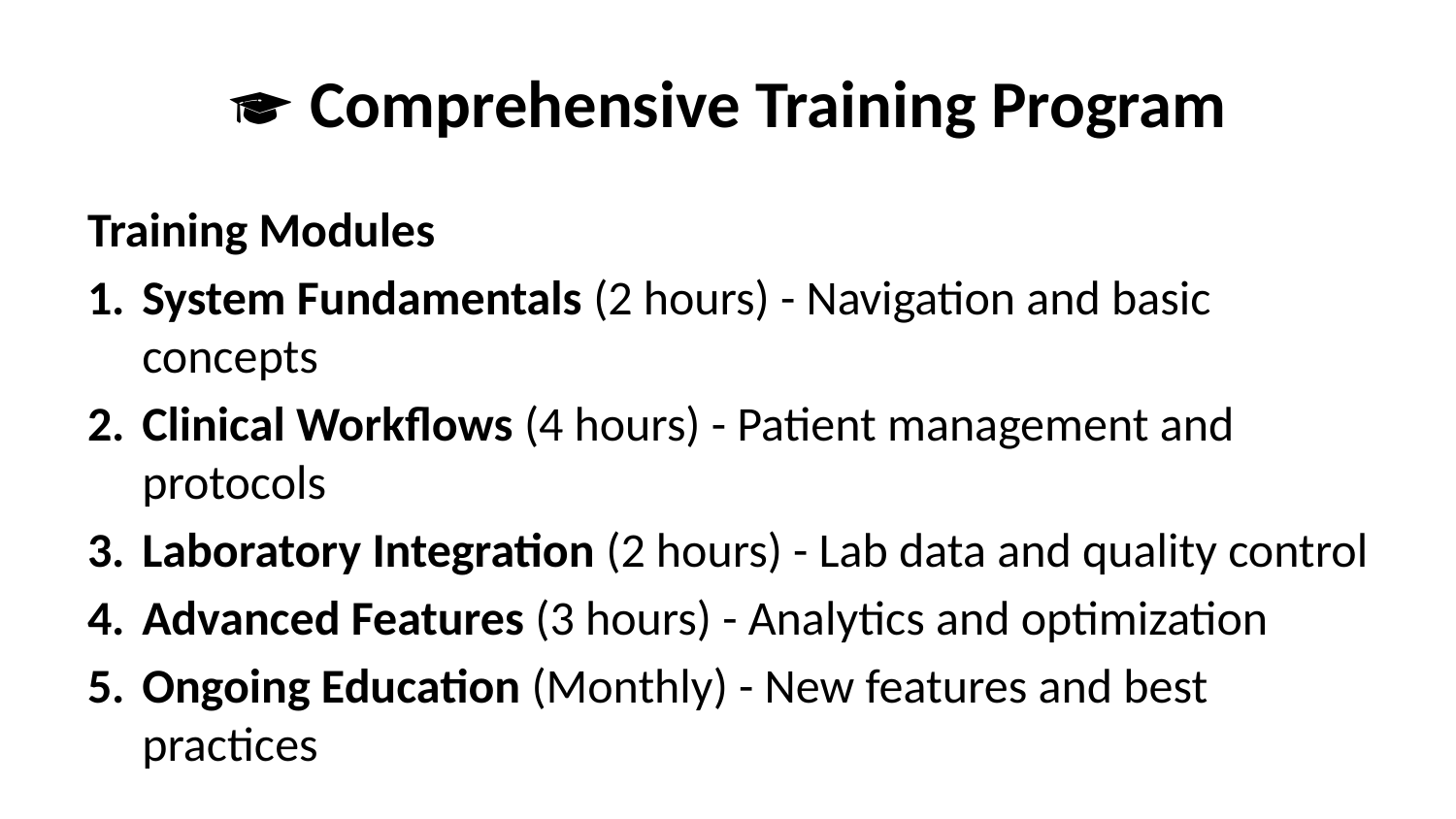

# 🎓 Comprehensive Training Program
Training Modules
System Fundamentals (2 hours) - Navigation and basic concepts
Clinical Workflows (4 hours) - Patient management and protocols
Laboratory Integration (2 hours) - Lab data and quality control
Advanced Features (3 hours) - Analytics and optimization
Ongoing Education (Monthly) - New features and best practices
Training Methods
Interactive Tutorials: Hands-on system exploration
Video Library: On-demand learning resources
Live Webinars: Expert-led training sessions
Certification Program: Professional development credentials
Peer Learning: User community and forums